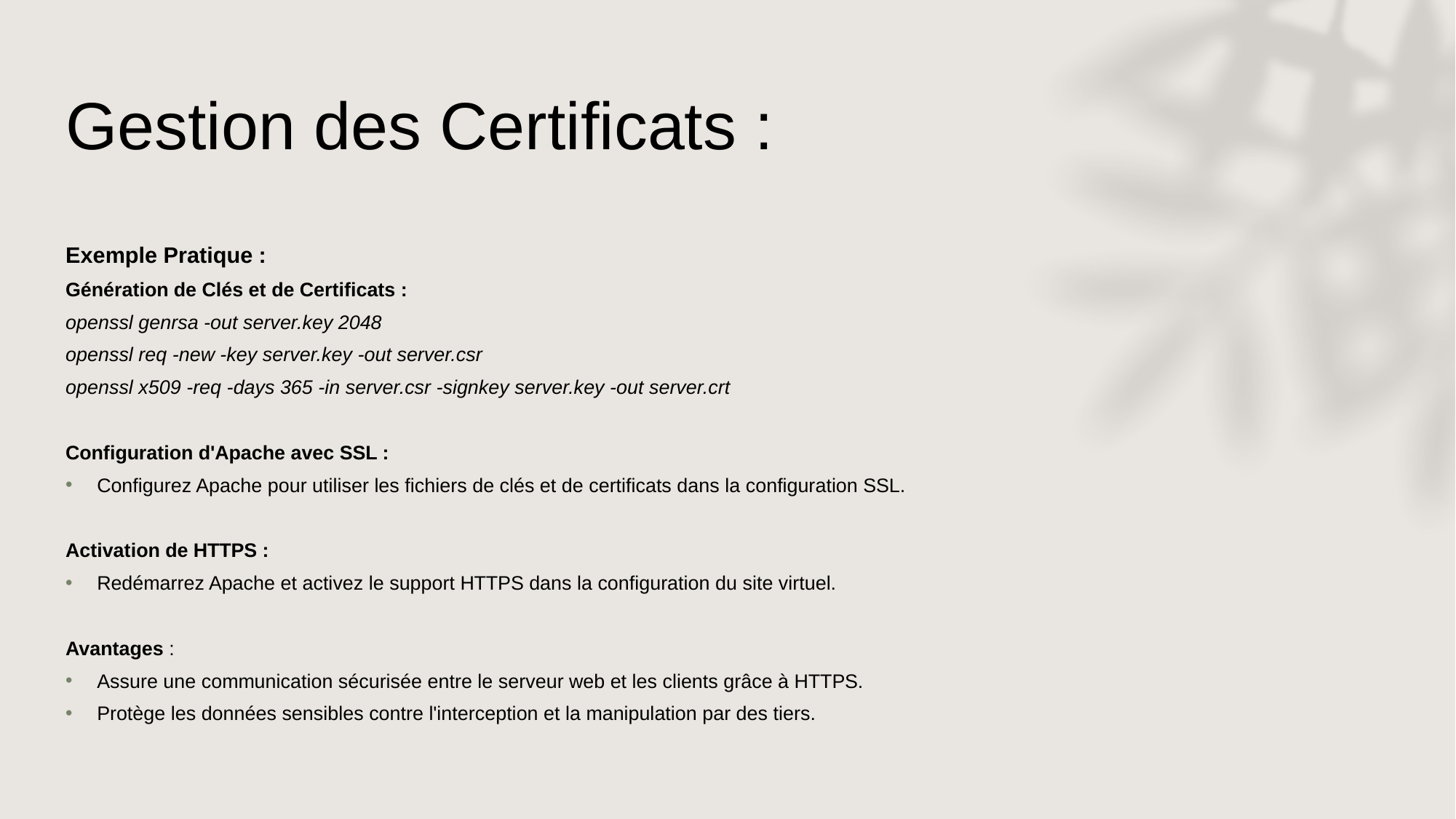

# Gestion des Certificats :
Exemple Pratique :
Génération de Clés et de Certificats :
openssl genrsa -out server.key 2048
openssl req -new -key server.key -out server.csr
openssl x509 -req -days 365 -in server.csr -signkey server.key -out server.crt

Configuration d'Apache avec SSL :
Configurez Apache pour utiliser les fichiers de clés et de certificats dans la configuration SSL.

Activation de HTTPS :
Redémarrez Apache et activez le support HTTPS dans la configuration du site virtuel.

Avantages :
Assure une communication sécurisée entre le serveur web et les clients grâce à HTTPS.
Protège les données sensibles contre l'interception et la manipulation par des tiers.